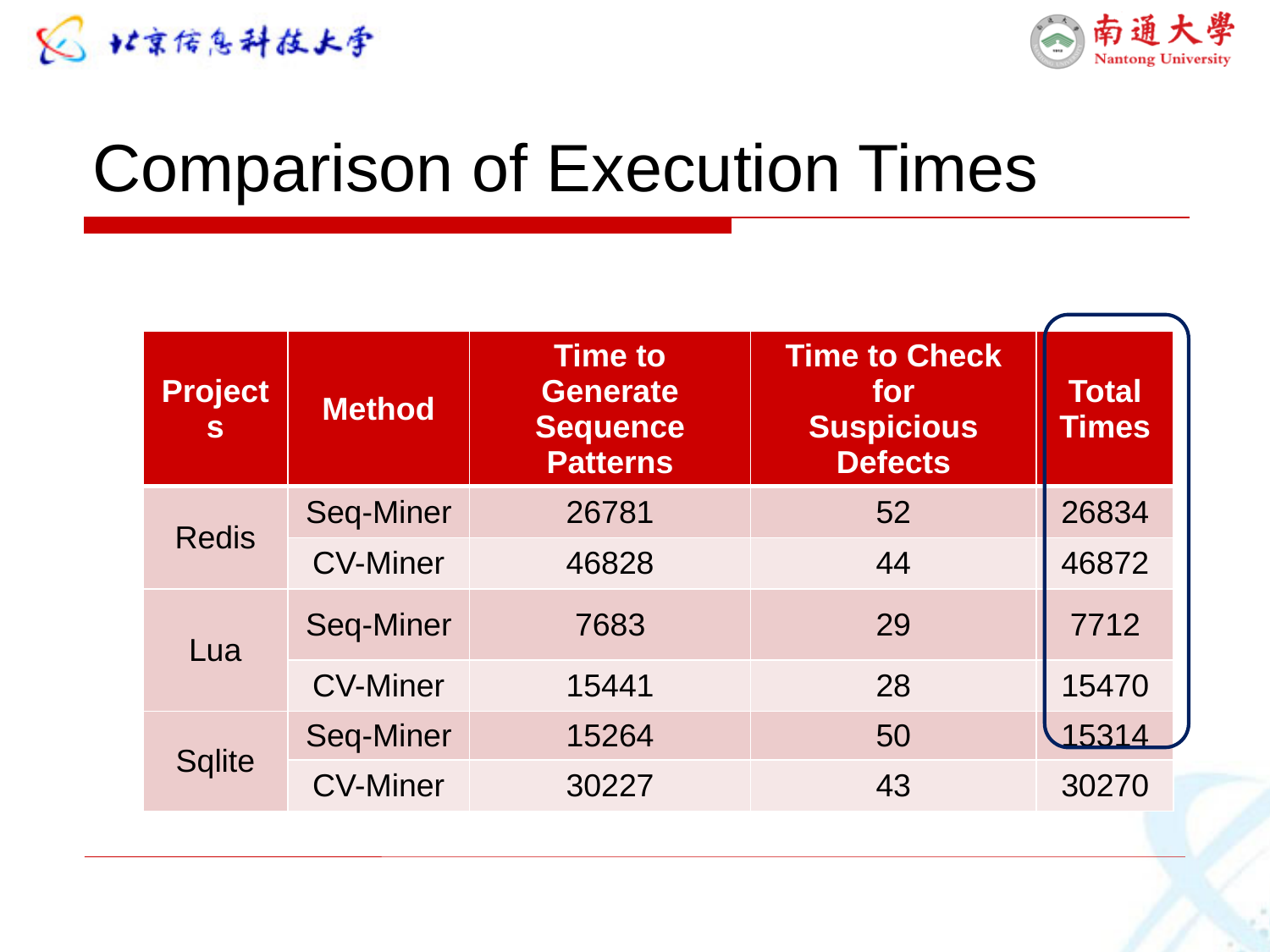

# Comparison of Execution Times

| Projects | Method | Time to Generate Sequence Patterns | Time to Check for Suspicious Defects | Total Times |
| --- | --- | --- | --- | --- |
| Redis | Seq-Miner | 26781 | 52 | 26834 |
|  | CV-Miner | 46828 | 44 | 46872 |
| Lua | Seq-Miner | 7683 | 29 | 7712 |
|  | CV-Miner | 15441 | 28 | 15470 |
| Sqlite | Seq-Miner | 15264 | 50 | 15314 |
|  | CV-Miner | 30227 | 43 | 30270 |